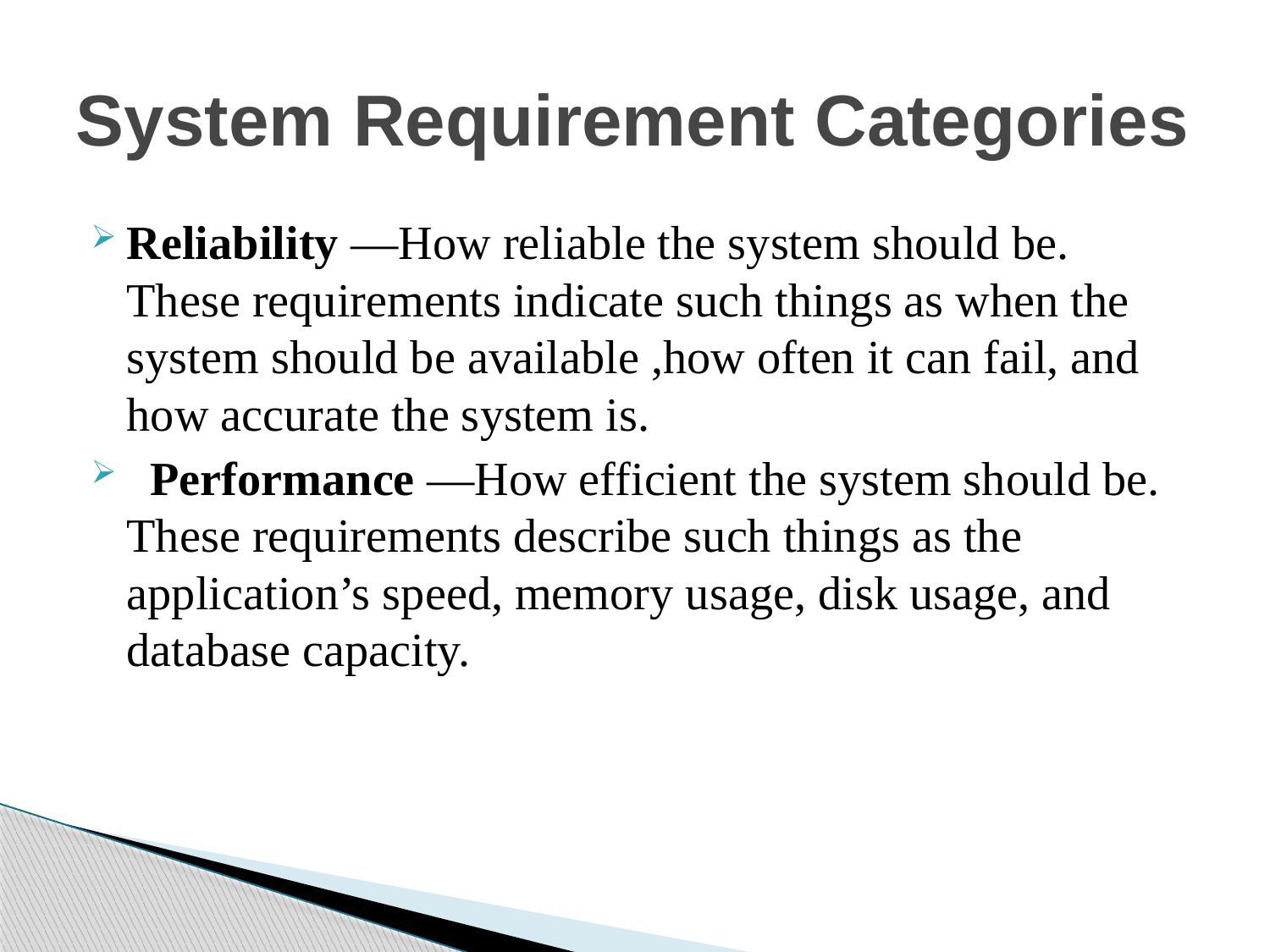

# System Requirement Categories
Reliability —How reliable the system should be. These requirements indicate such things as when the system should be available ,how often it can fail, and how accurate the system is.
  Performance —How efficient the system should be. These requirements describe such things as the application’s speed, memory usage, disk usage, and database capacity.